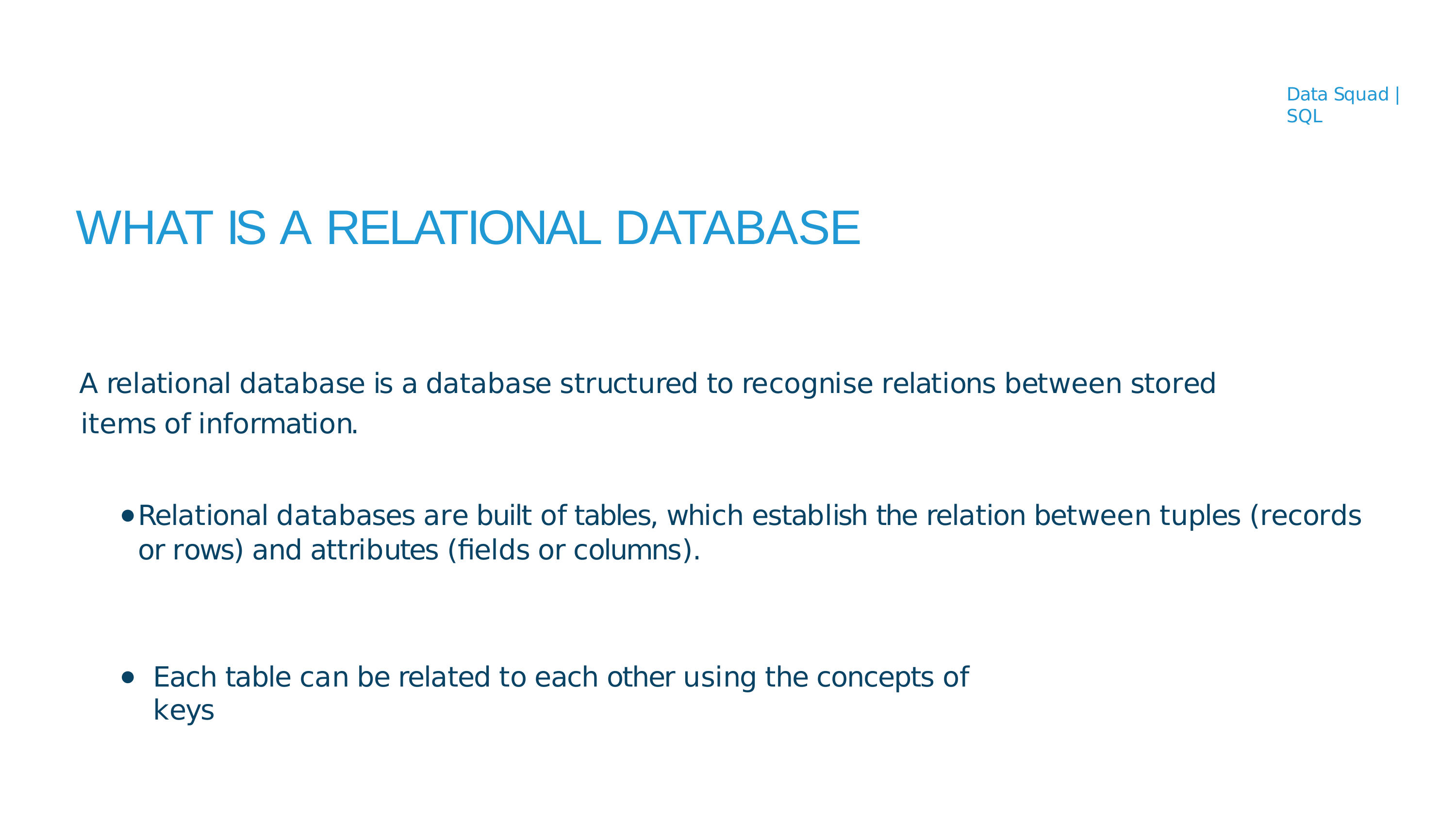

Data Squad | SQL
# WHAT IS A RELATIONAL DATABASE
A relational database is a database structured to recognise relations between stored items of information.

Relational databases are built of tables, which establish the relation between tuples (records or rows) and attributes (fields or columns).
Each table can be related to each other using the concepts of keys